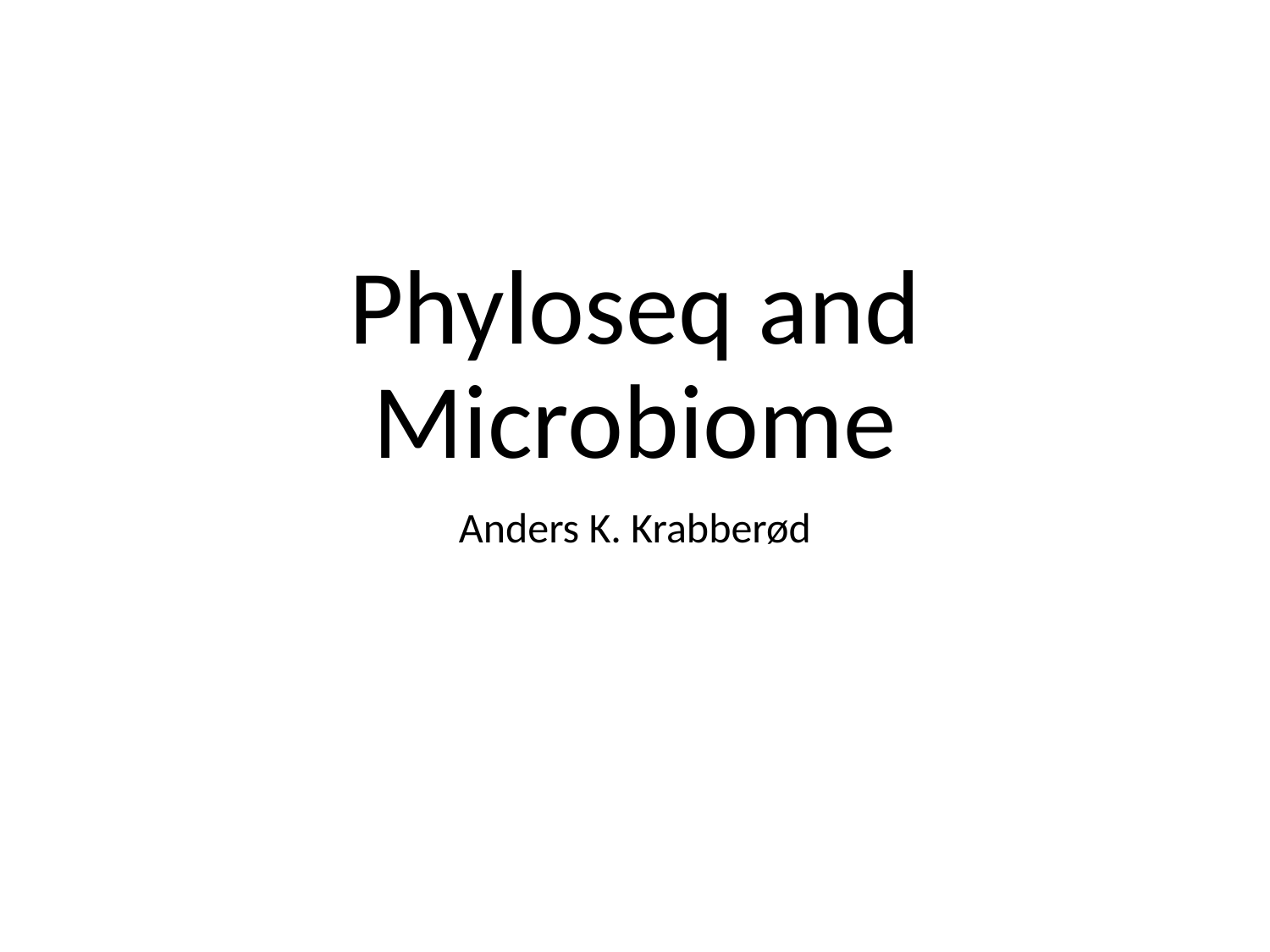

# Phyloseq and Microbiome
Anders K. Krabberød